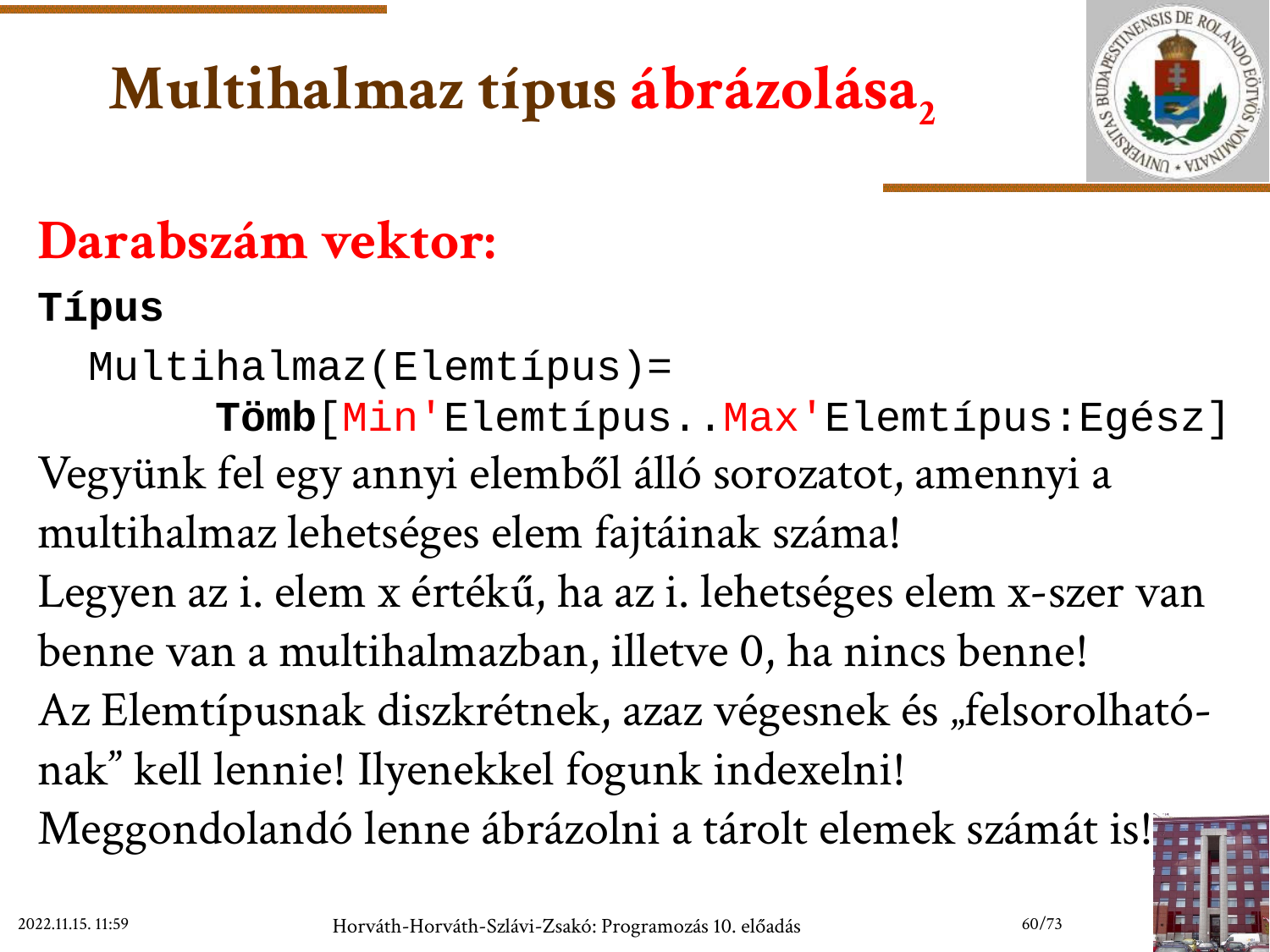

# Multihalmaz típus ábrázolása2
Darabszám vektor:
Típus
  Multihalmaz(Elemtípus)=
       Tömb[Min'Elemtípus..Max'Elemtípus:Egész]
Vegyünk fel egy annyi elemből álló sorozatot, amennyi a multihalmaz lehetséges elem fajtáinak száma!
Legyen az i. elem x értékű, ha az i. lehetséges elem x-szer van benne van a multihalmazban, illetve 0, ha nincs benne!
Az Elemtípusnak diszkrétnek, azaz végesnek és „felsorolható-nak” kell lennie! Ilyenekkel fogunk indexelni!
Meggondolandó lenne ábrázolni a tárolt elemek számát is!
2022.11.15. 11:59
Horváth-Horváth-Szlávi-Zsakó: Programozás 10. előadás
60/73